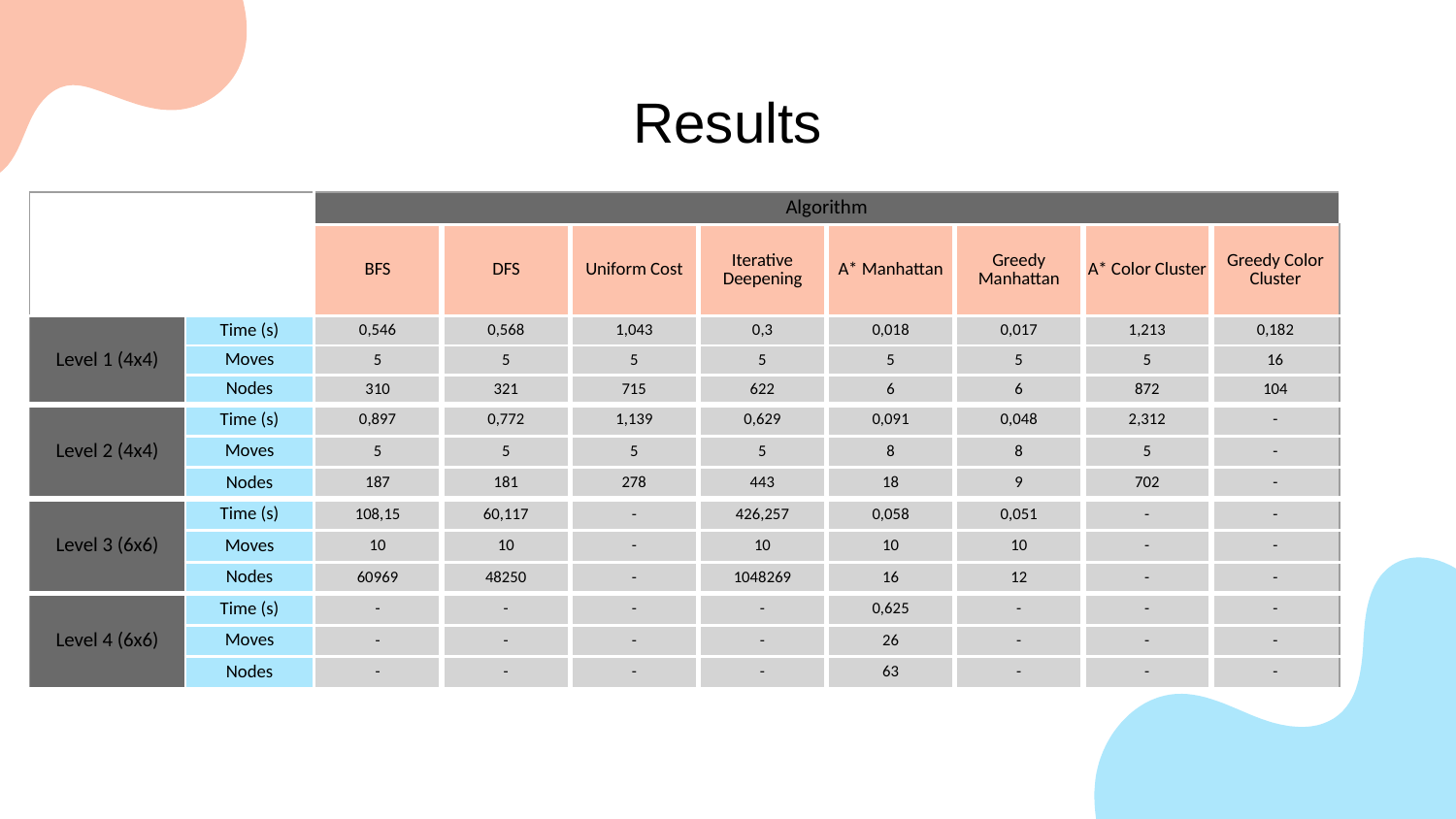

# Results
|  |  | Algorithm |  |  |  |  |  |  |  |
| --- | --- | --- | --- | --- | --- | --- | --- | --- | --- |
|  |  | BFS | DFS | Uniform Cost | Iterative Deepening | A\* Manhattan | Greedy Manhattan | A\* Color Cluster | Greedy Color Cluster |
| Level 1 (4x4) | Time (s) | 0,546 | 0,568 | 1,043 | 0,3 | 0,018 | 0,017 | 1,213 | 0,182 |
|  | Moves | 5 | 5 | 5 | 5 | 5 | 5 | 5 | 16 |
|  | Nodes | 310 | 321 | 715 | 622 | 6 | 6 | 872 | 104 |
| Level 2 (4x4) | Time (s) | 0,897 | 0,772 | 1,139 | 0,629 | 0,091 | 0,048 | 2,312 | - |
|  | Moves | 5 | 5 | 5 | 5 | 8 | 8 | 5 | - |
|  | Nodes | 187 | 181 | 278 | 443 | 18 | 9 | 702 | - |
| Level 3 (6x6) | Time (s) | 108,15 | 60,117 | - | 426,257 | 0,058 | 0,051 | - | - |
|  | Moves | 10 | 10 | - | 10 | 10 | 10 | - | - |
|  | Nodes | 60969 | 48250 | - | 1048269 | 16 | 12 | - | - |
| Level 4 (6x6) | Time (s) | - | - | - | - | 0,625 | - | - | - |
|  | Moves | - | - | - | - | 26 | - | - | - |
|  | Nodes | - | - | - | - | 63 | - | - | - |